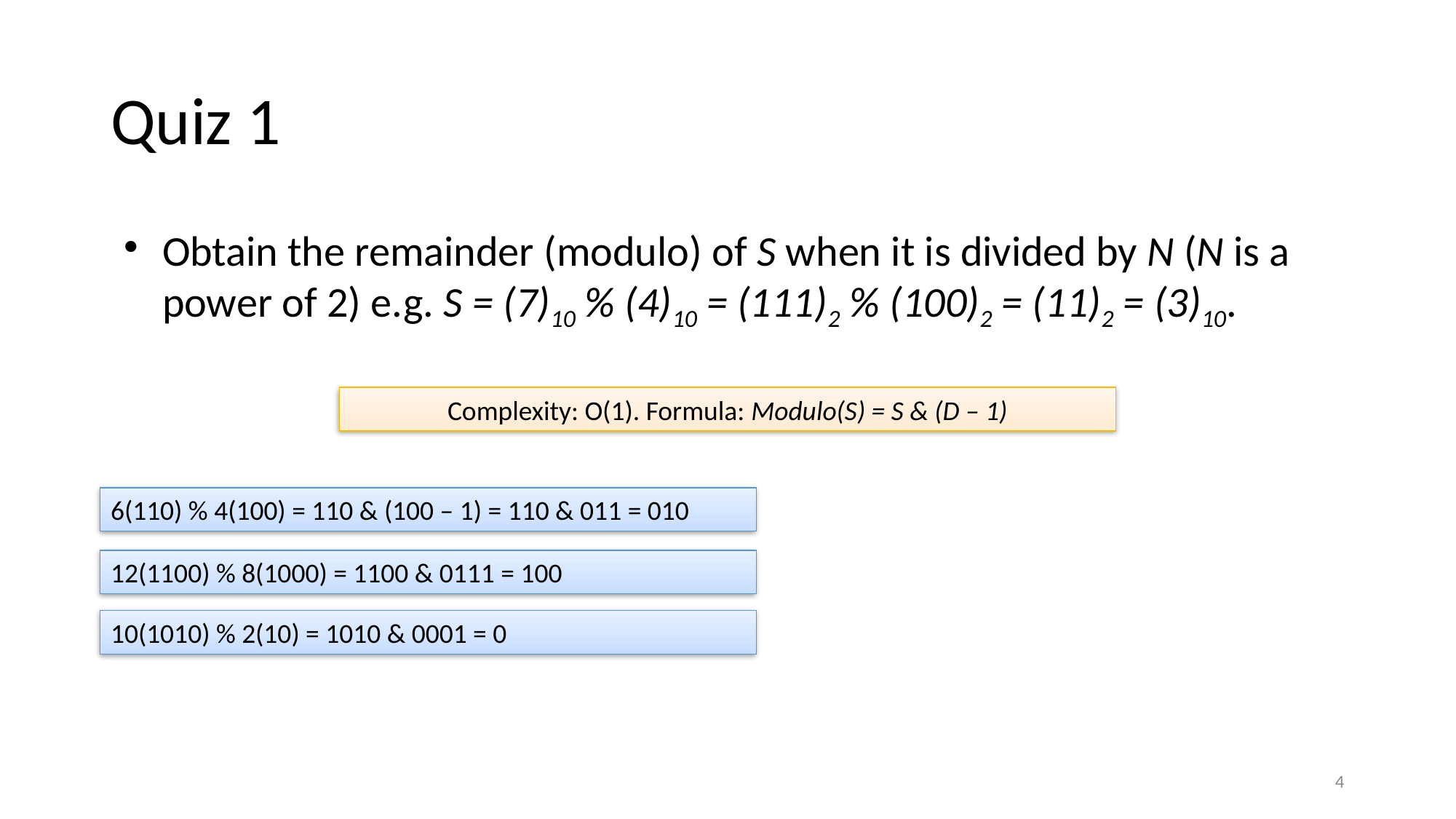

# Quiz 1
Obtain the remainder (modulo) of S when it is divided by N (N is a power of 2) e.g. S = (7)10 % (4)10 = (111)2 % (100)2 = (11)2 = (3)10.
Complexity: O(1). Formula: Modulo(S) = S & (D – 1)
6(110) % 4(100) = 110 & (100 – 1) = 110 & 011 = 010
12(1100) % 8(1000) = 1100 & 0111 = 100
10(1010) % 2(10) = 1010 & 0001 = 0
4